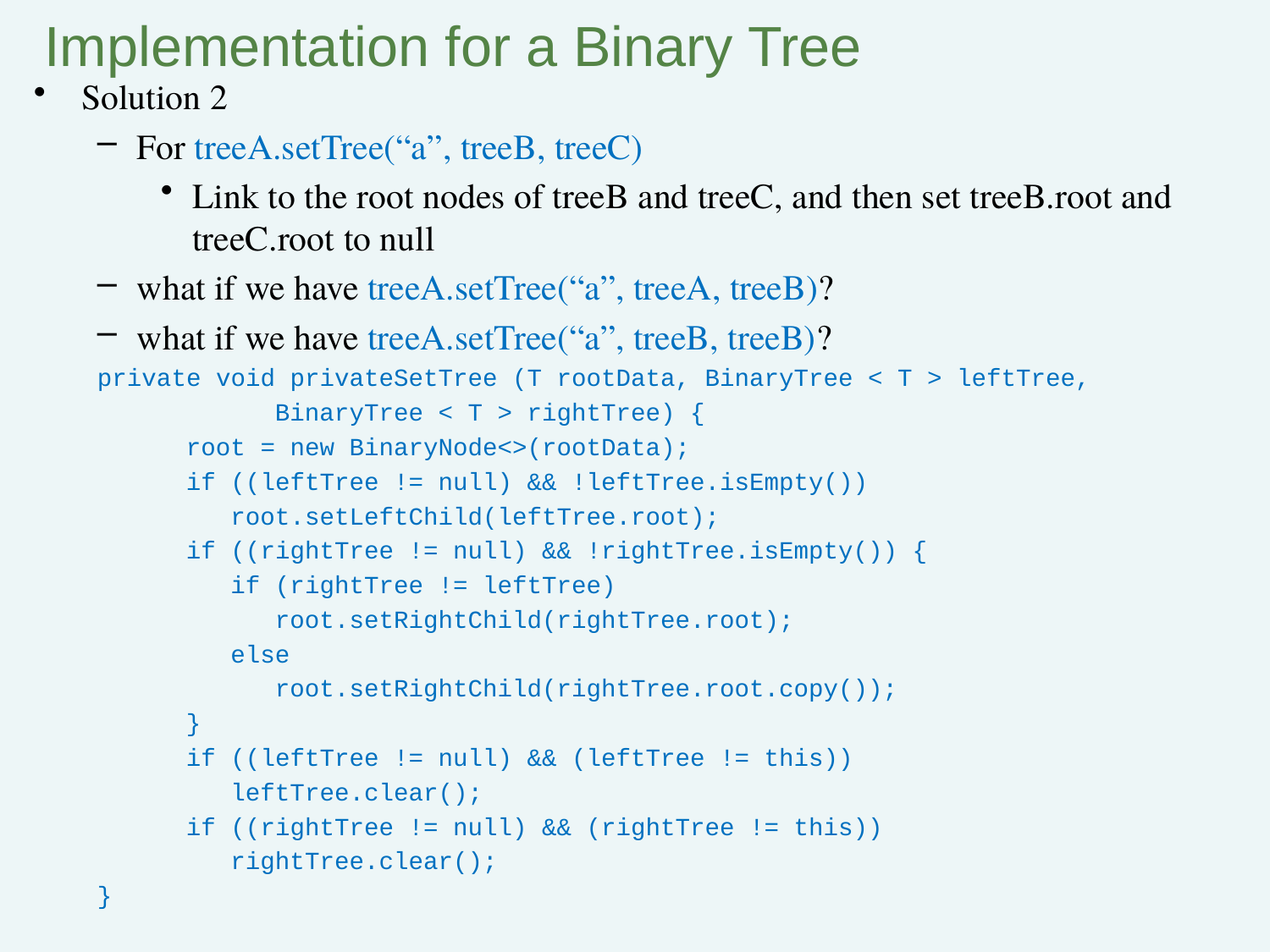

# Implementation for a Binary Tree
Solution 2
For treeA.setTree(“a”, treeB, treeC)
Link to the root nodes of treeB and treeC, and then set treeB.root and treeC.root to null
what if we have treeA.setTree(“a”, treeA, treeB)?
what if we have treeA.setTree(“a”, treeB, treeB)?
private void privateSetTree (T rootData, BinaryTree < T > leftTree,
            BinaryTree < T > rightTree) {
      root = new BinaryNode<>(rootData);
      if ((leftTree != null) && !leftTree.isEmpty())
         root.setLeftChild(leftTree.root);
      if ((rightTree != null) && !rightTree.isEmpty()) {
         if (rightTree != leftTree)
            root.setRightChild(rightTree.root);
         else
            root.setRightChild(rightTree.root.copy());
      }
      if ((leftTree != null) && (leftTree != this))
         leftTree.clear();
      if ((rightTree != null) && (rightTree != this))
         rightTree.clear();
}